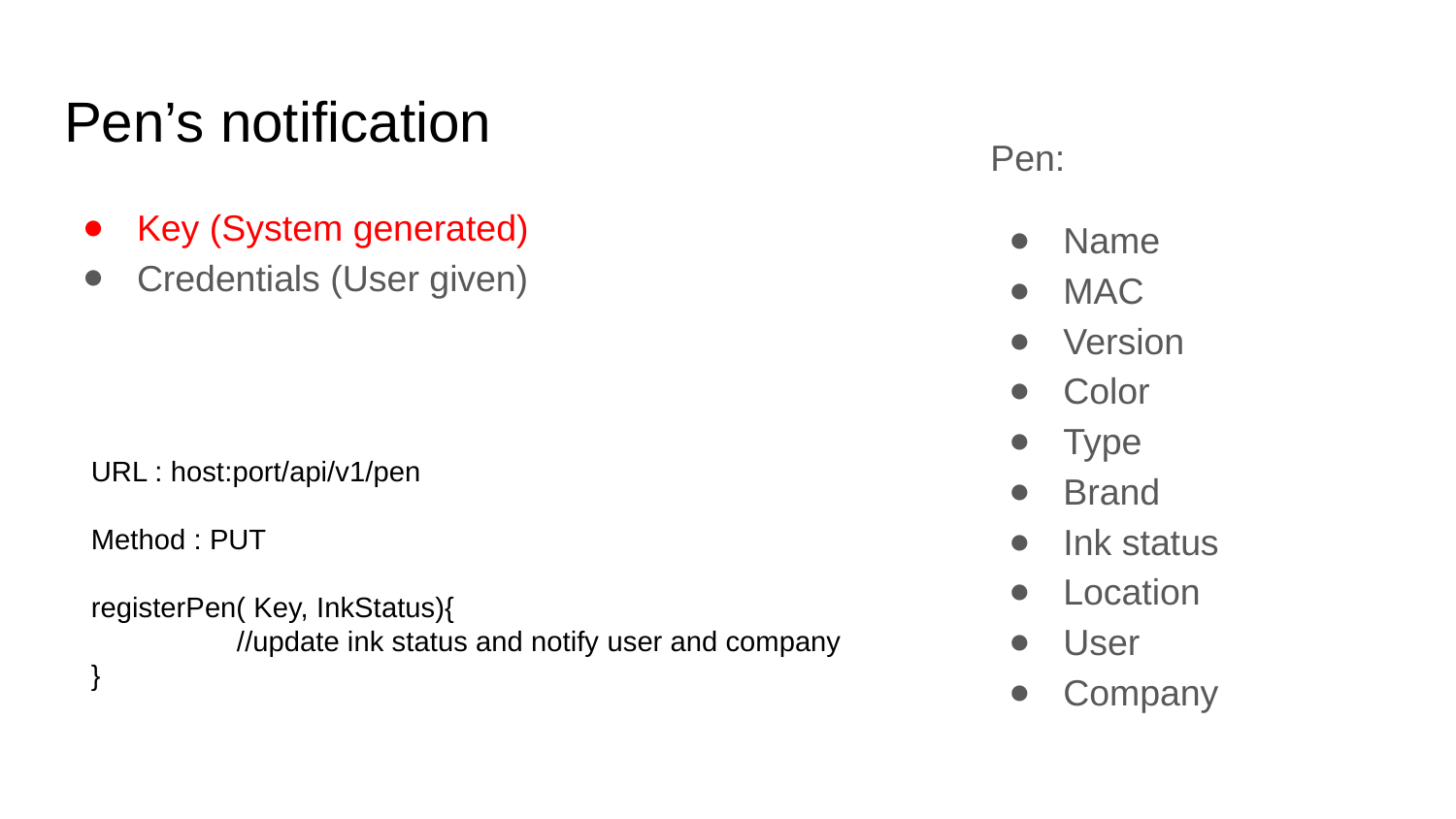

# Pen’s notification
Pen:
Name
MAC
Version
Color
Type
Brand
Ink status
Location
User
Company
Key (System generated)
Credentials (User given)
URL : host:port/api/v1/pen

Method : PUT

registerPen( Key, InkStatus){
	//update ink status and notify user and company
}